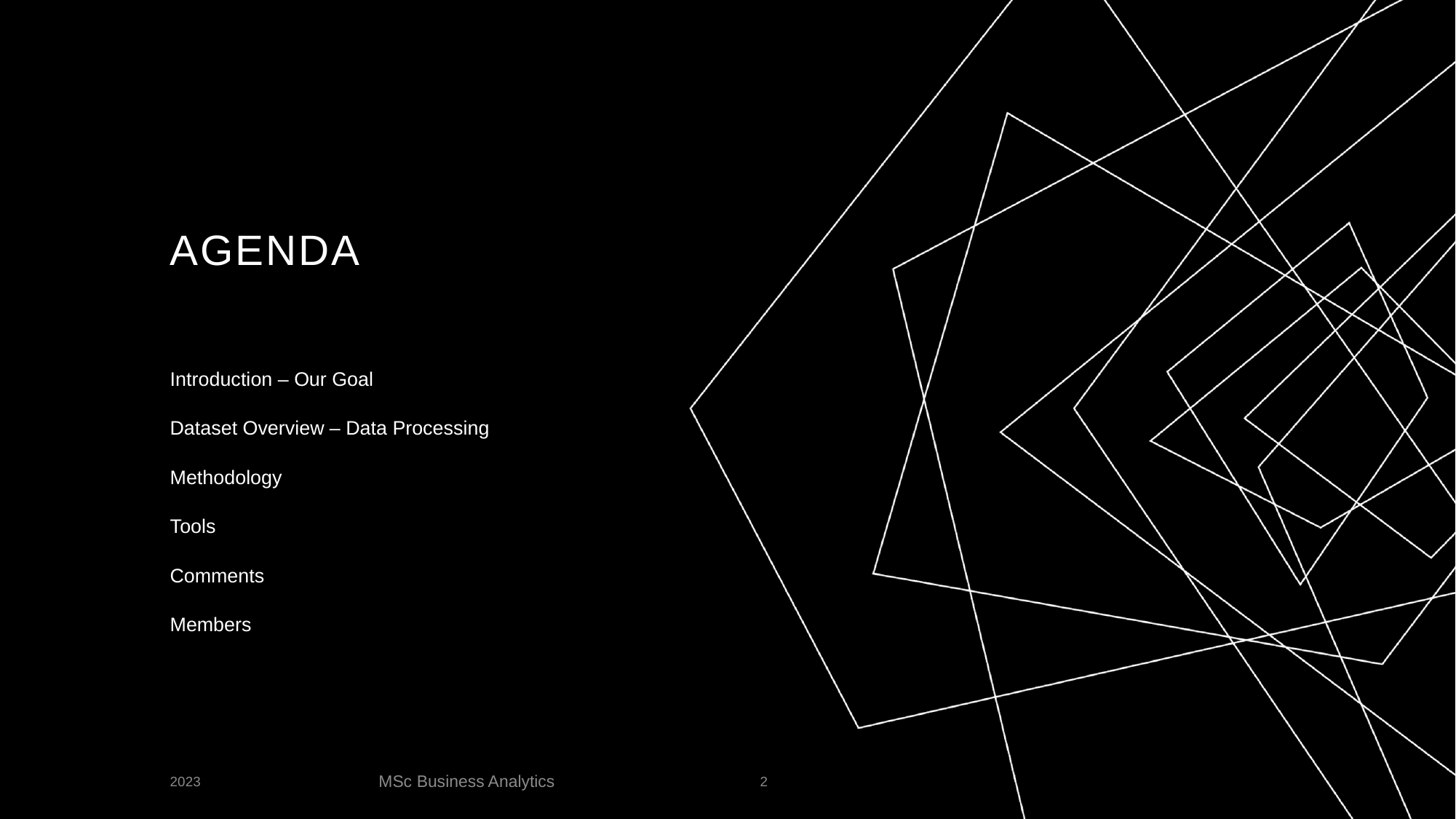

# AGENDA
Introduction – Our Goal
Dataset Overview – Data Processing
Methodology
Tools
Comments
Members
MSc Business Analytics
2023
2